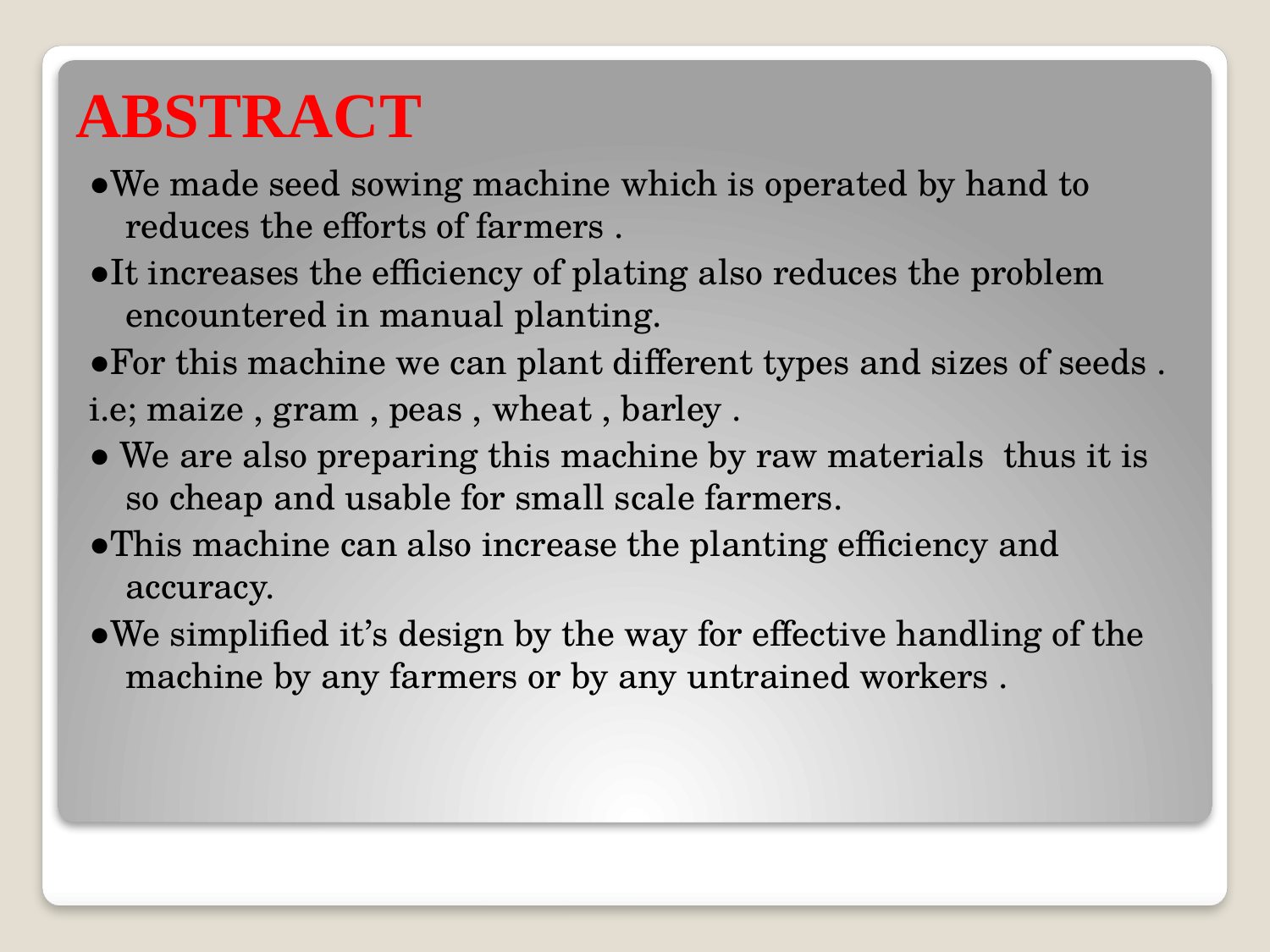

# ABSTRACT
●We made seed sowing machine which is operated by hand to reduces the efforts of farmers .
●It increases the efficiency of plating also reduces the problem encountered in manual planting.
●For this machine we can plant different types and sizes of seeds .
i.e; maize , gram , peas , wheat , barley .
● We are also preparing this machine by raw materials  thus it is so cheap and usable for small scale farmers.
●This machine can also increase the planting efficiency and accuracy.
●We simplified it’s design by the way for effective handling of the machine by any farmers or by any untrained workers .